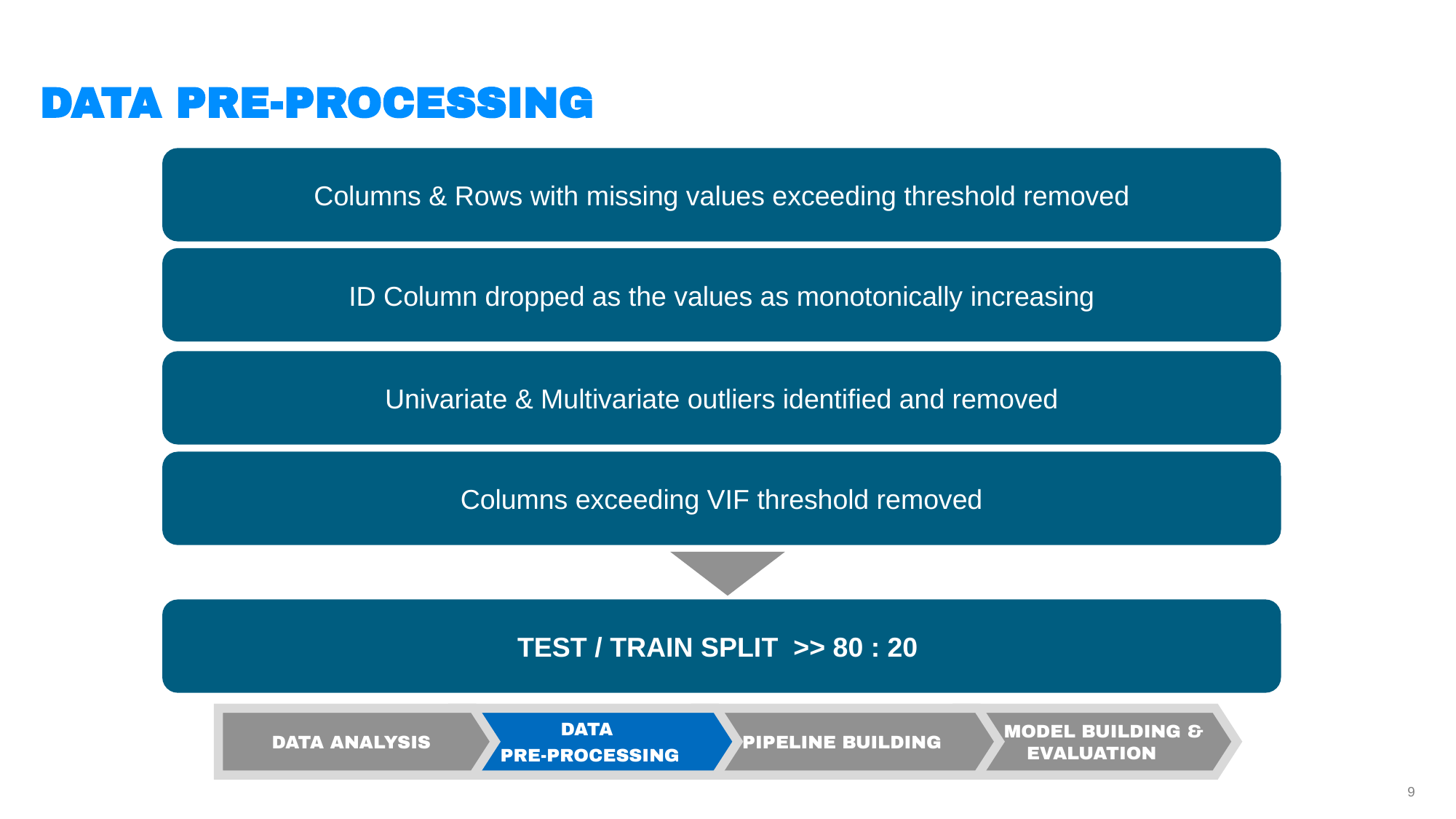

# DATA PRE-PROCESSING
Columns & Rows with missing values exceeding threshold removed
ID Column dropped as the values as monotonically increasing
Univariate & Multivariate outliers identified and removed
Columns exceeding VIF threshold removed

TEST / TRAIN SPLIT  >> 80 : 20
DATA ANALYSIS
DATA
PRE-PROCESSING
PIPELINE BUILDING
    MODEL BUILDING & EVALUATION